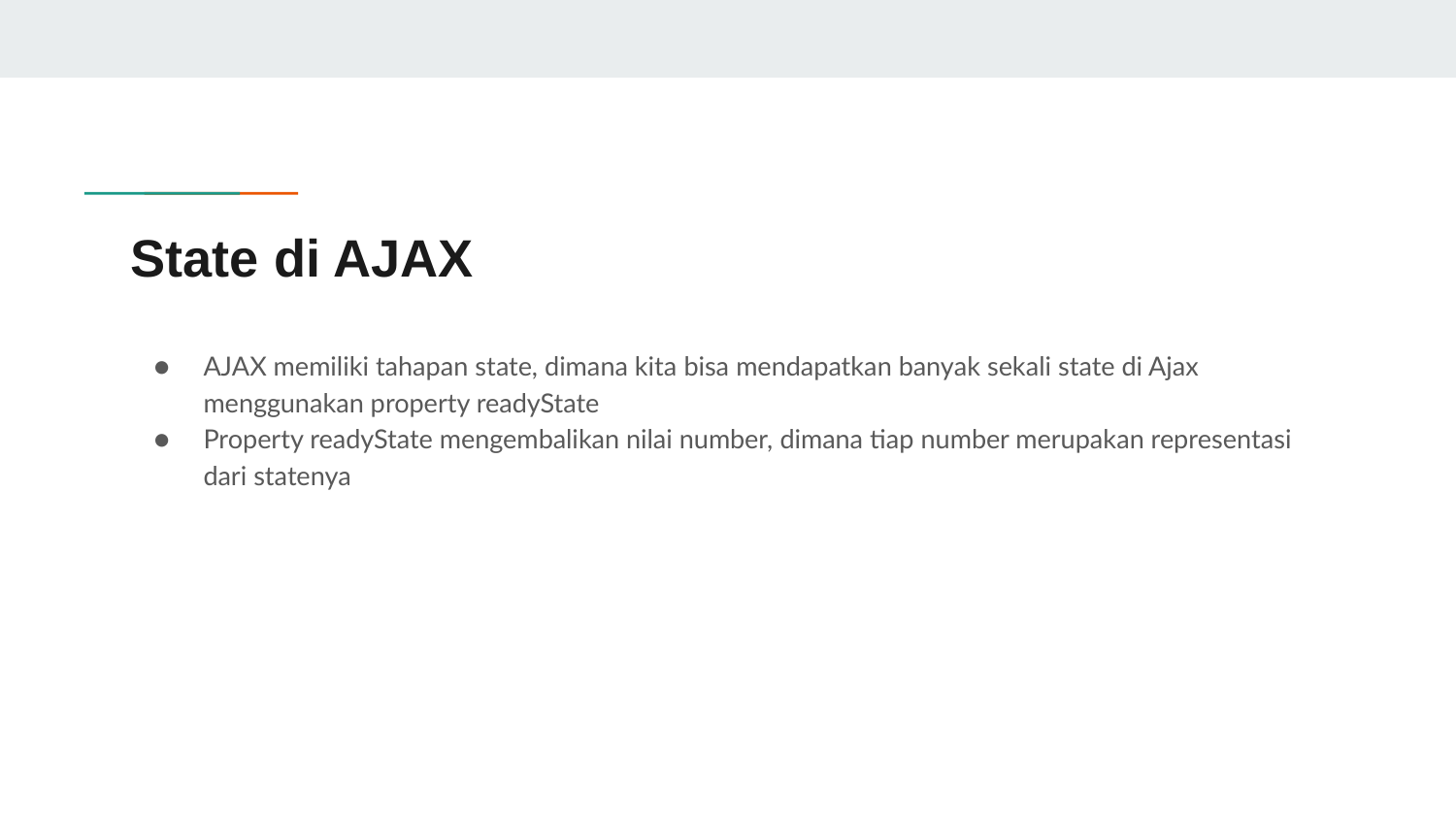

# State di AJAX
AJAX memiliki tahapan state, dimana kita bisa mendapatkan banyak sekali state di Ajax menggunakan property readyState
Property readyState mengembalikan nilai number, dimana tiap number merupakan representasi dari statenya